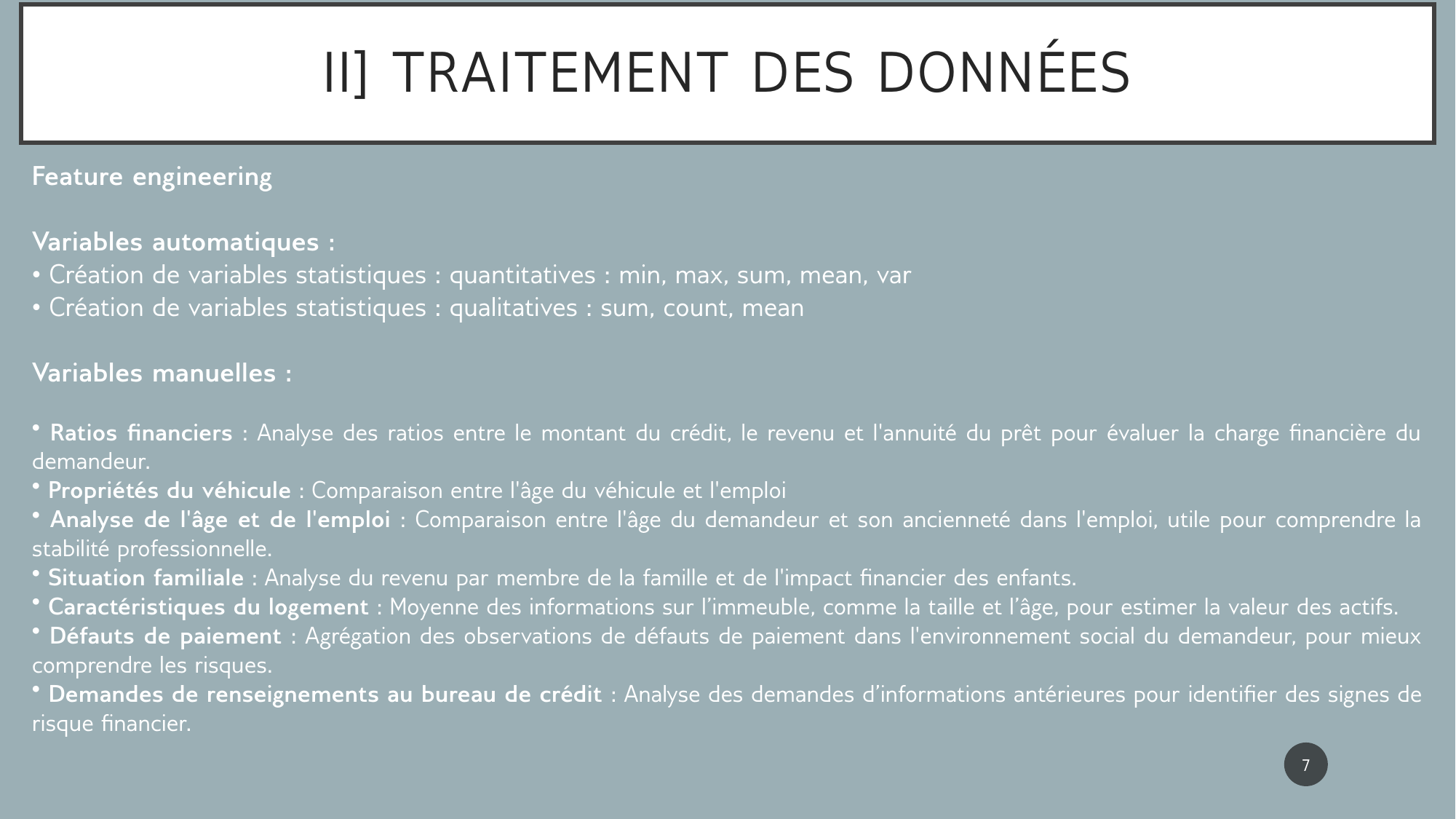

II] TRAITEMENT DES données
Feature engineering

Variables automatiques :
• Création de variables statistiques : quantitatives : min, max, sum, mean, var
• Création de variables statistiques : qualitatives : sum, count, mean

Variables manuelles :

 Ratios financiers : Analyse des ratios entre le montant du crédit, le revenu et l'annuité du prêt pour évaluer la charge financière du demandeur.
 Propriétés du véhicule : Comparaison entre l'âge du véhicule et l'emploi
 Analyse de l'âge et de l'emploi : Comparaison entre l'âge du demandeur et son ancienneté dans l'emploi, utile pour comprendre la stabilité professionnelle.
 Situation familiale : Analyse du revenu par membre de la famille et de l'impact financier des enfants.
 Caractéristiques du logement : Moyenne des informations sur l’immeuble, comme la taille et l’âge, pour estimer la valeur des actifs.
 Défauts de paiement : Agrégation des observations de défauts de paiement dans l'environnement social du demandeur, pour mieux comprendre les risques.
 Demandes de renseignements au bureau de crédit : Analyse des demandes d’informations antérieures pour identifier des signes de risque financier.

7